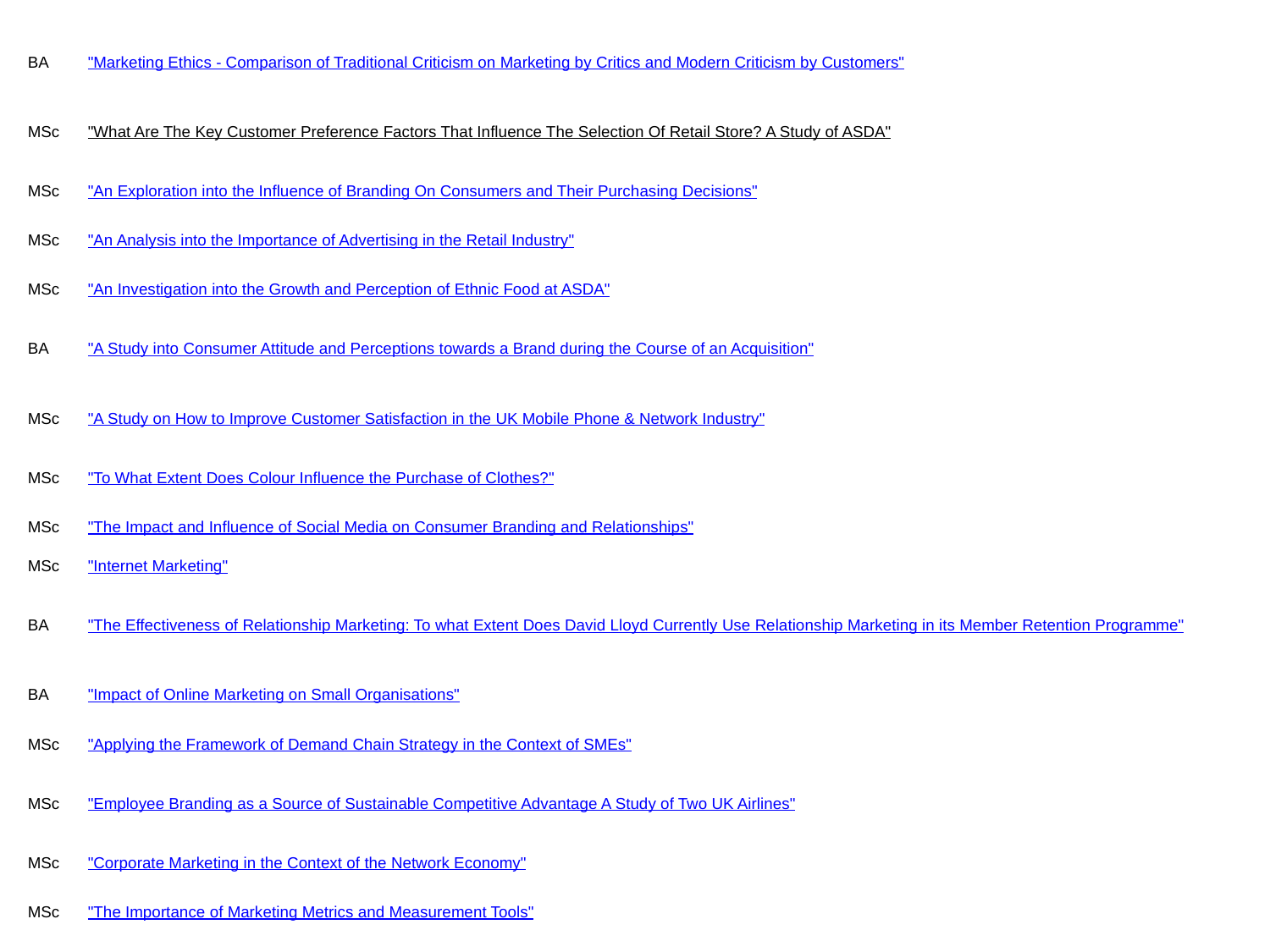

| BA | "Marketing Ethics - Comparison of Traditional Criticism on Marketing by Critics and Modern Criticism by Customers" |
| --- | --- |
| MSc | "What Are The Key Customer Preference Factors That Influence The Selection Of Retail Store? A Study of ASDA" |
| MSc | "An Exploration into the Influence of Branding On Consumers and Their Purchasing Decisions" |
| MSc | "An Analysis into the Importance of Advertising in the Retail Industry" |
| MSc | "An Investigation into the Growth and Perception of Ethnic Food at ASDA" |
| BA | "A Study into Consumer Attitude and Perceptions towards a Brand during the Course of an Acquisition" |
| MSc | "A Study on How to Improve Customer Satisfaction in the UK Mobile Phone & Network Industry" |
| MSc | "To What Extent Does Colour Influence the Purchase of Clothes?" |
| MSc | "The Impact and Influence of Social Media on Consumer Branding and Relationships" |
| MSc | "Internet Marketing" |
| BA | "The Effectiveness of Relationship Marketing: To what Extent Does David Lloyd Currently Use Relationship Marketing in its Member Retention Programme" |
| BA | "Impact of Online Marketing on Small Organisations" |
| MSc | "Applying the Framework of Demand Chain Strategy in the Context of SMEs" |
| MSc | "Employee Branding as a Source of Sustainable Competitive Advantage A Study of Two UK Airlines" |
| MSc | "Corporate Marketing in the Context of the Network Economy" |
| MSc | "The Importance of Marketing Metrics and Measurement Tools" |